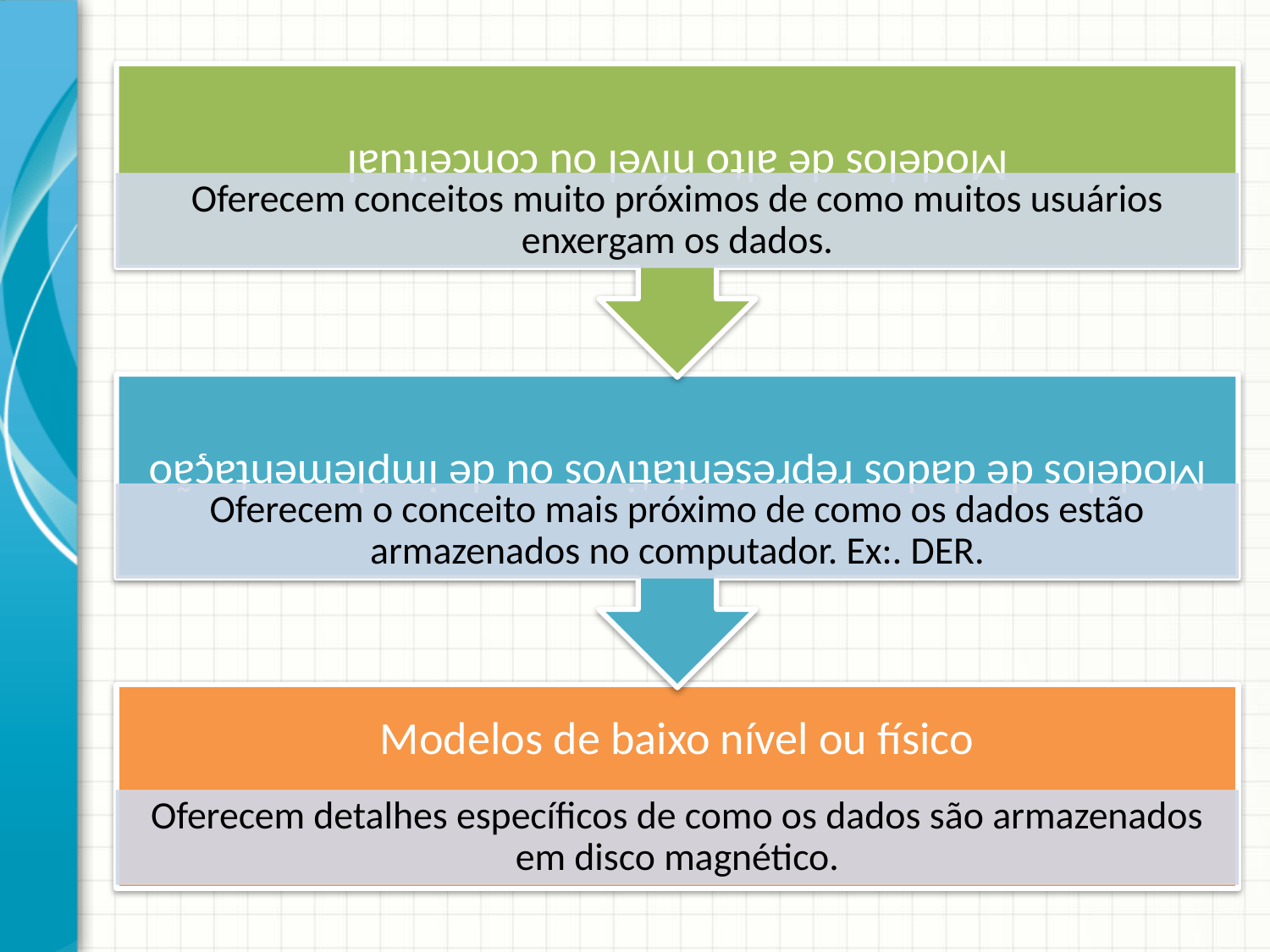

Modelos de baixo nível ou físico
Oferecem detalhes específicos de como os dados são armazenados em disco magnético.
Modelos de dados representativos ou de implementação
Oferecem o conceito mais próximo de como os dados estão armazenados no computador. Ex:. DER.
Modelos de alto nível ou conceitual
Oferecem conceitos muito próximos de como muitos usuários enxergam os dados.